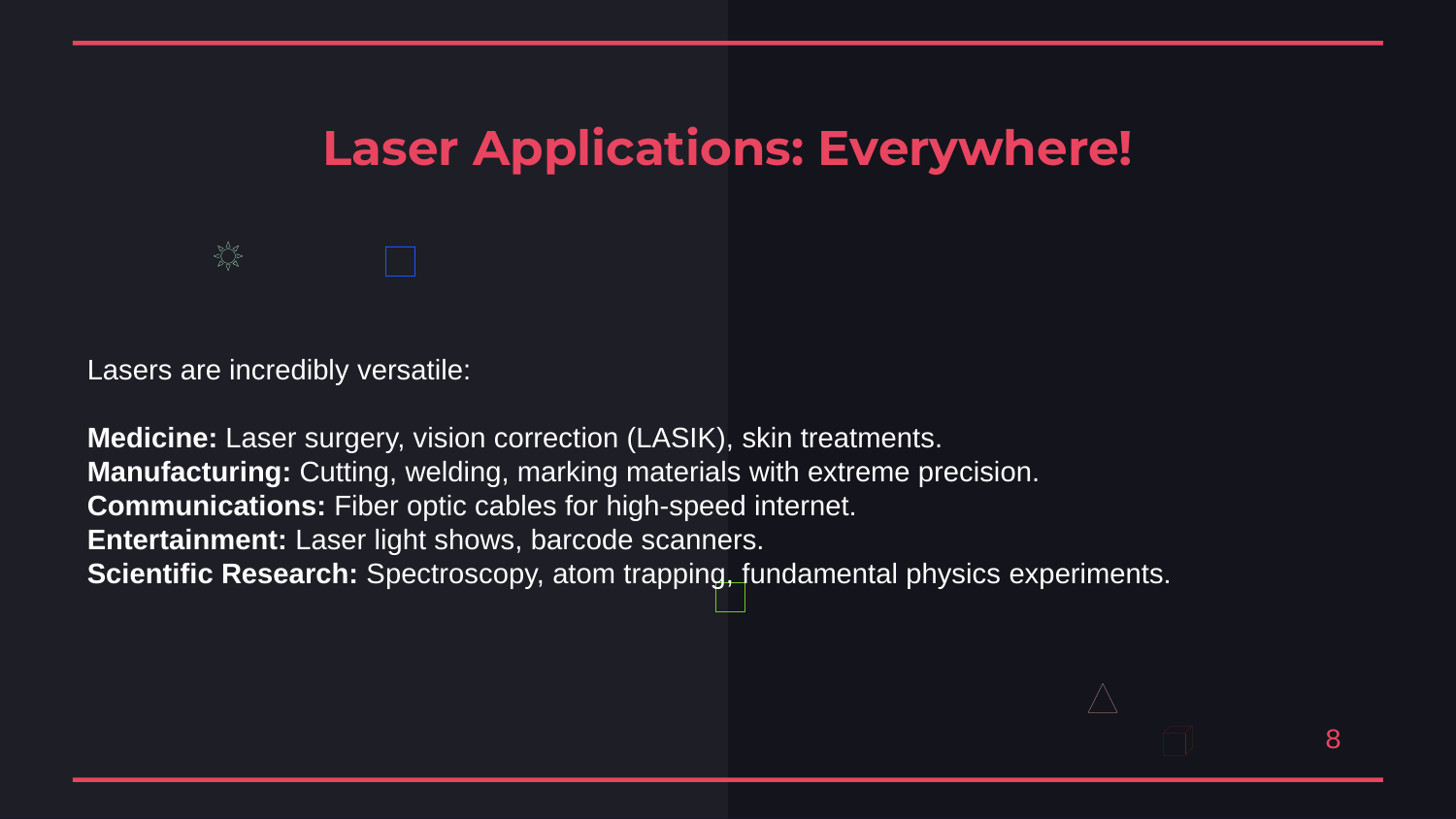

Laser Applications: Everywhere!

Lasers are incredibly versatile:

Medicine: Laser surgery, vision correction (LASIK), skin treatments.
Manufacturing: Cutting, welding, marking materials with extreme precision.
Communications: Fiber optic cables for high-speed internet.
Entertainment: Laser light shows, barcode scanners.
Scientific Research: Spectroscopy, atom trapping, fundamental physics experiments.

8